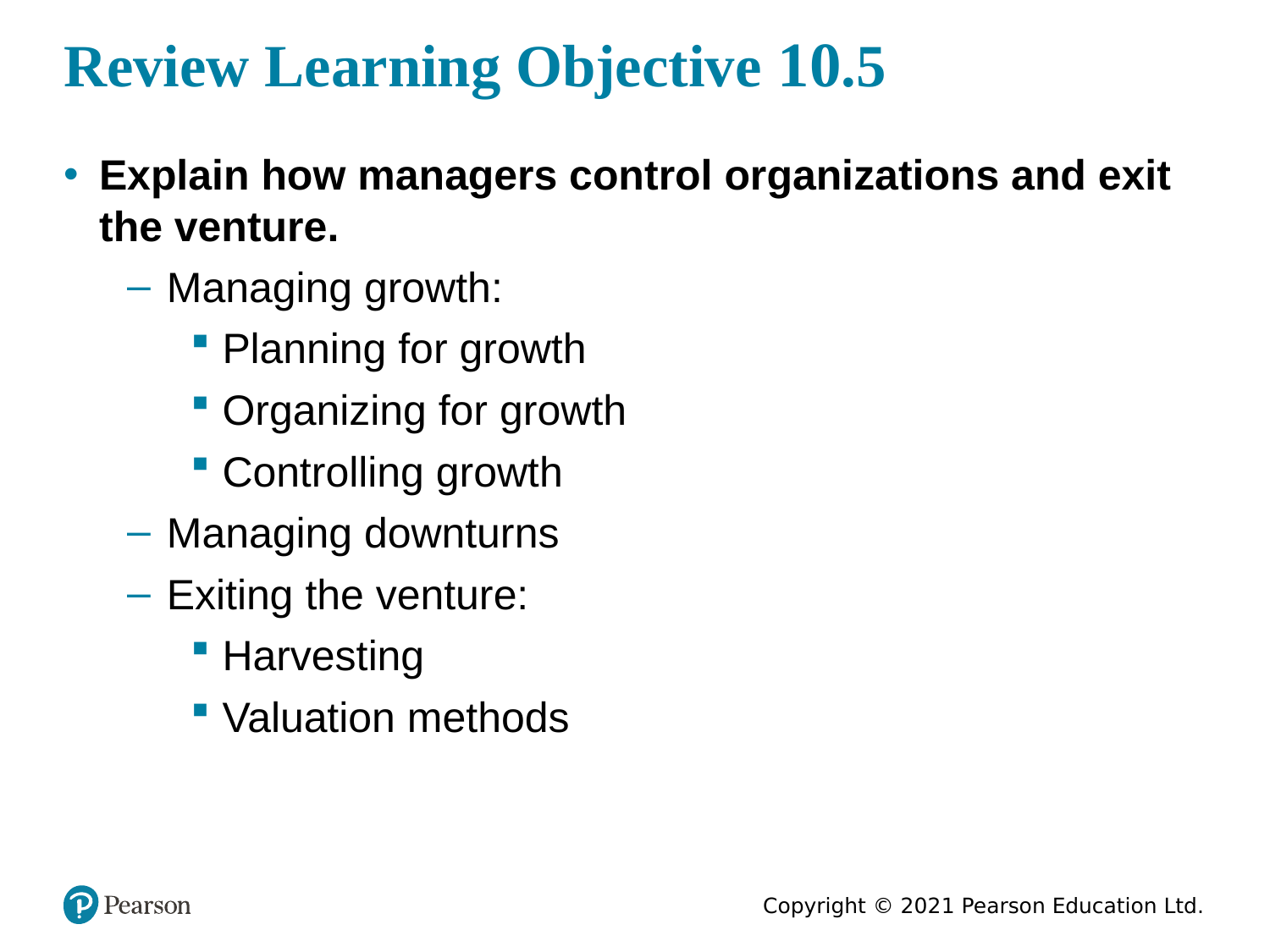

# Review Learning Objective 10.5
Explain how managers control organizations and exit the venture.
Managing growth:
Planning for growth
Organizing for growth
Controlling growth
Managing downturns
Exiting the venture:
Harvesting
Valuation methods